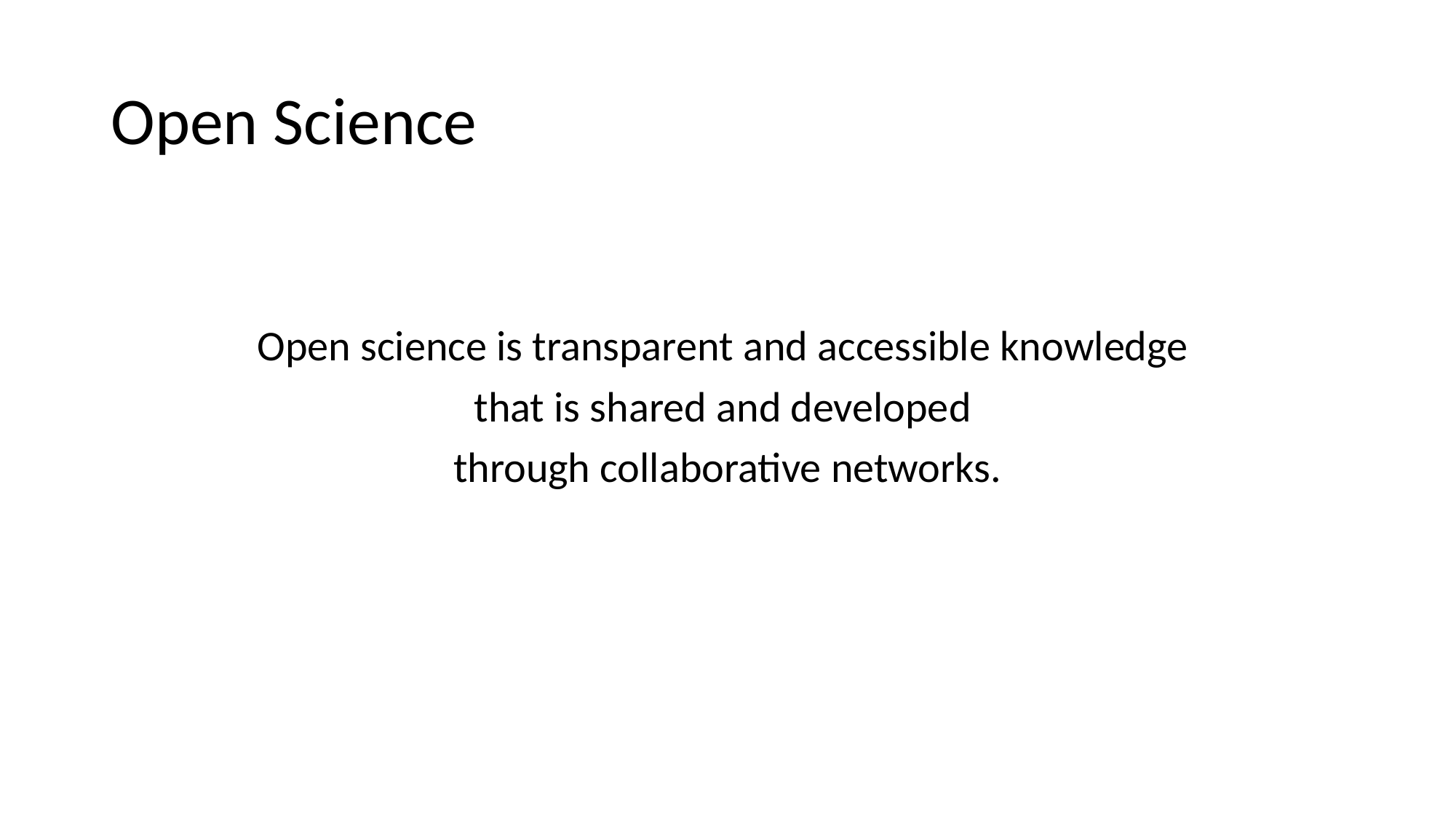

# Open Science

Open science is transparent and accessible knowledge
that is shared and developed
through collaborative networks.